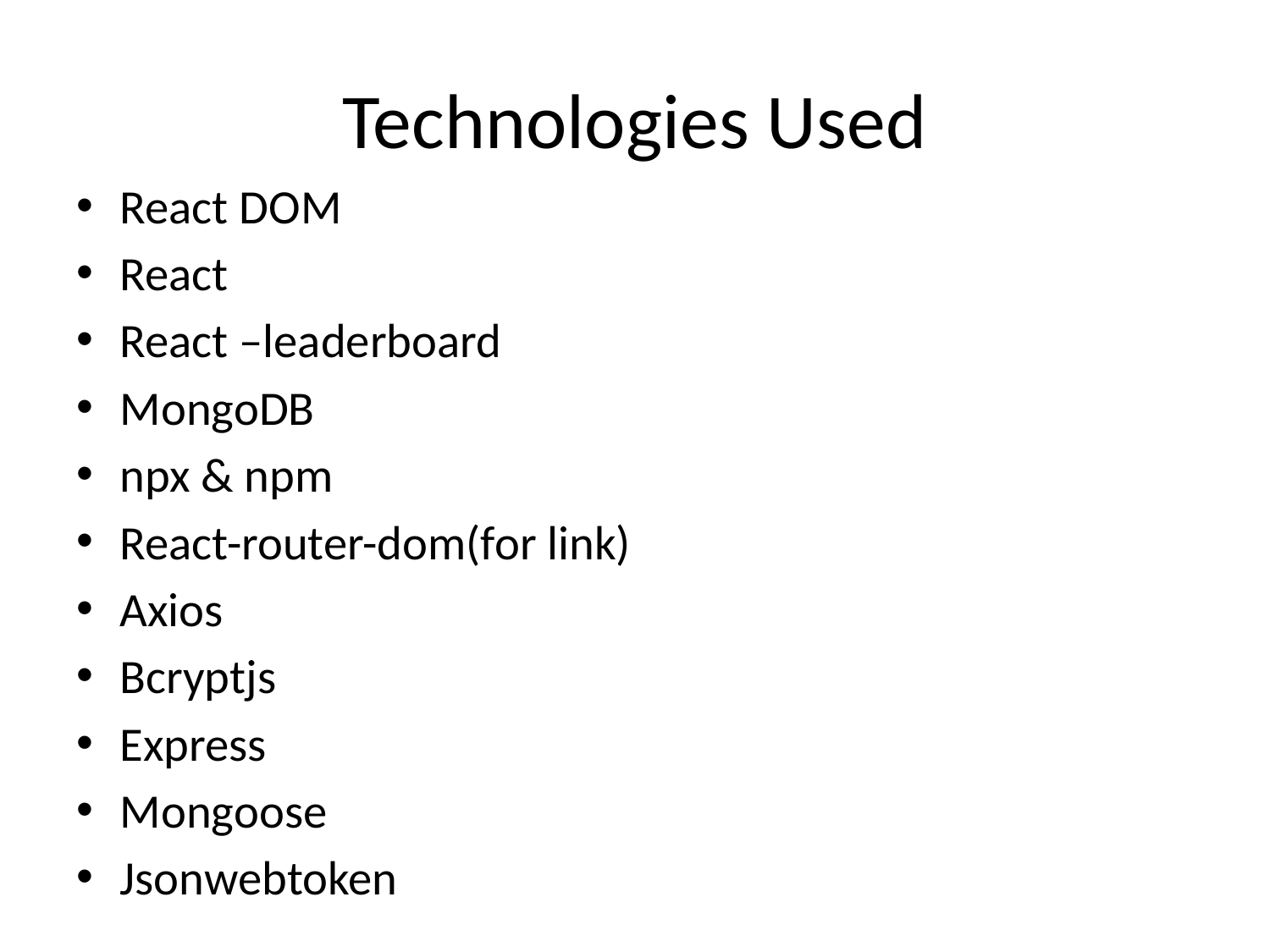

# Technologies Used
React DOM
React
React –leaderboard
MongoDB
npx & npm
React-router-dom(for link)
Axios
Bcryptjs
Express
Mongoose
Jsonwebtoken